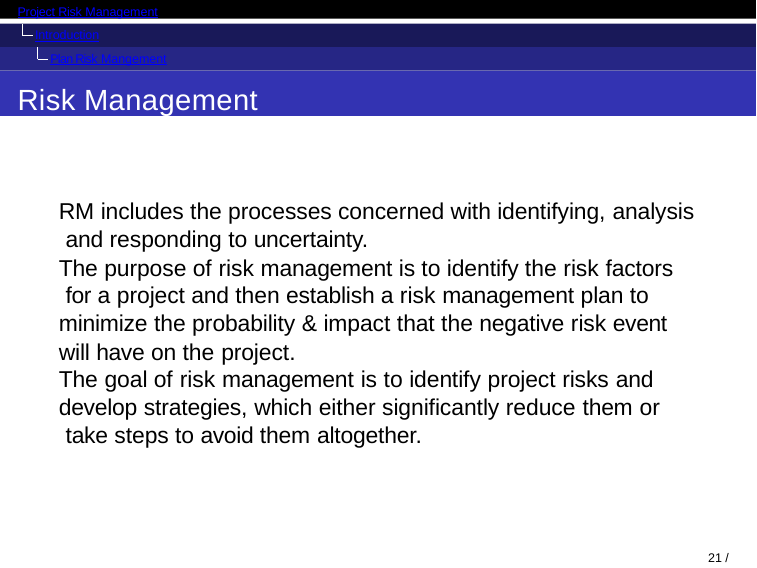

Project Risk Management
Introduction
Plan Risk Mangement

Risk Management
RM includes the processes concerned with identifying, analysis  and responding to uncertainty.
The purpose of risk management is to identify the risk factors  for a project and then establish a risk management plan to  minimize the probability & impact that the negative risk event  will have on the project.
The goal of risk management is to identify project risks and  develop strategies, which either significantly reduce them or  take steps to avoid them altogether.
21 / 98